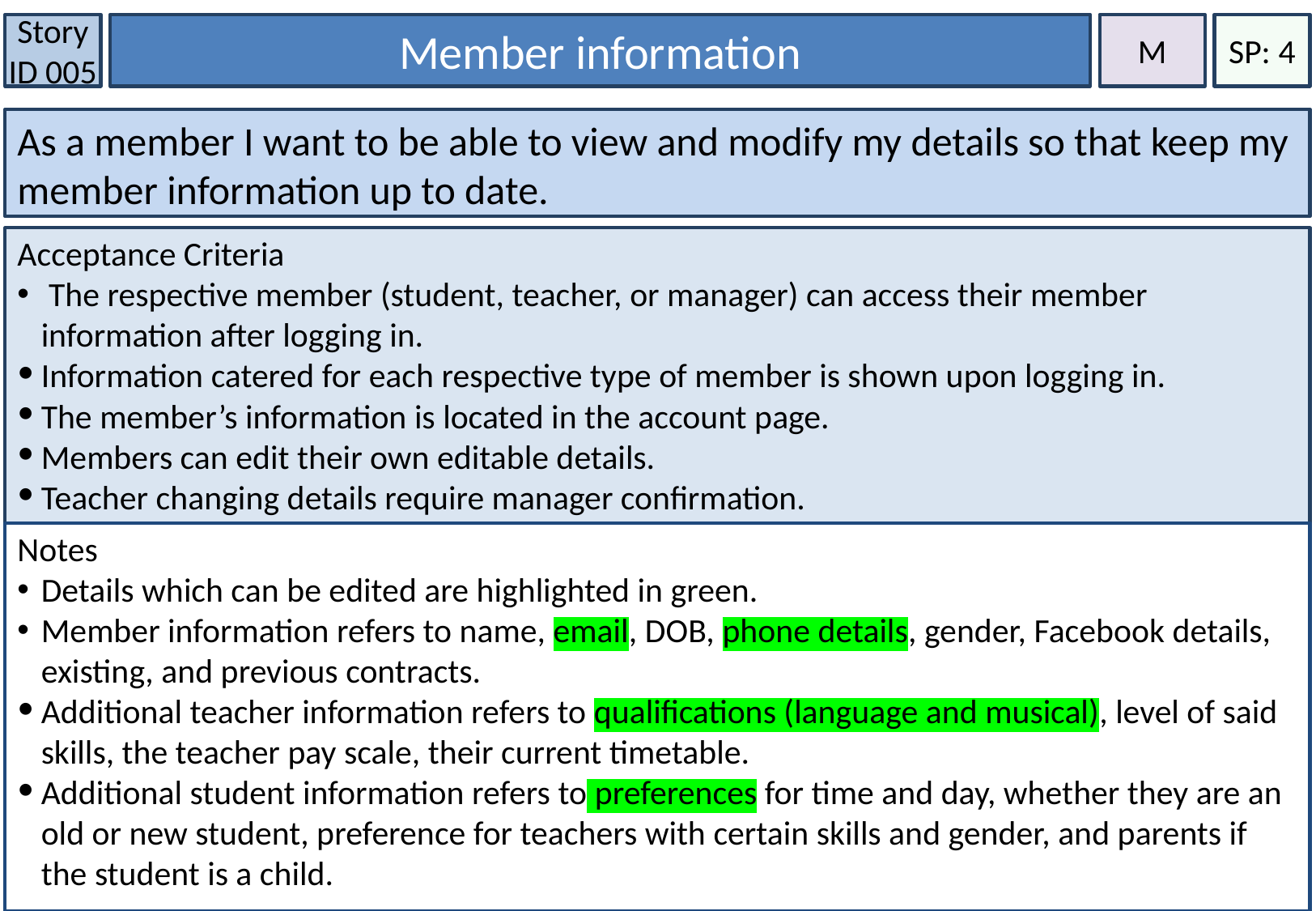

Story ID 005
Member information
M
SP: 4
As a member I want to be able to view and modify my details so that keep my member information up to date.
Acceptance Criteria
 The respective member (student, teacher, or manager) can access their member information after logging in.
Information catered for each respective type of member is shown upon logging in.
The member’s information is located in the account page.
Members can edit their own editable details.
Teacher changing details require manager confirmation.
Notes
Details which can be edited are highlighted in green.
Member information refers to name, email, DOB, phone details, gender, Facebook details, existing, and previous contracts.
Additional teacher information refers to qualifications (language and musical), level of said skills, the teacher pay scale, their current timetable.
Additional student information refers to preferences for time and day, whether they are an old or new student, preference for teachers with certain skills and gender, and parents if the student is a child.